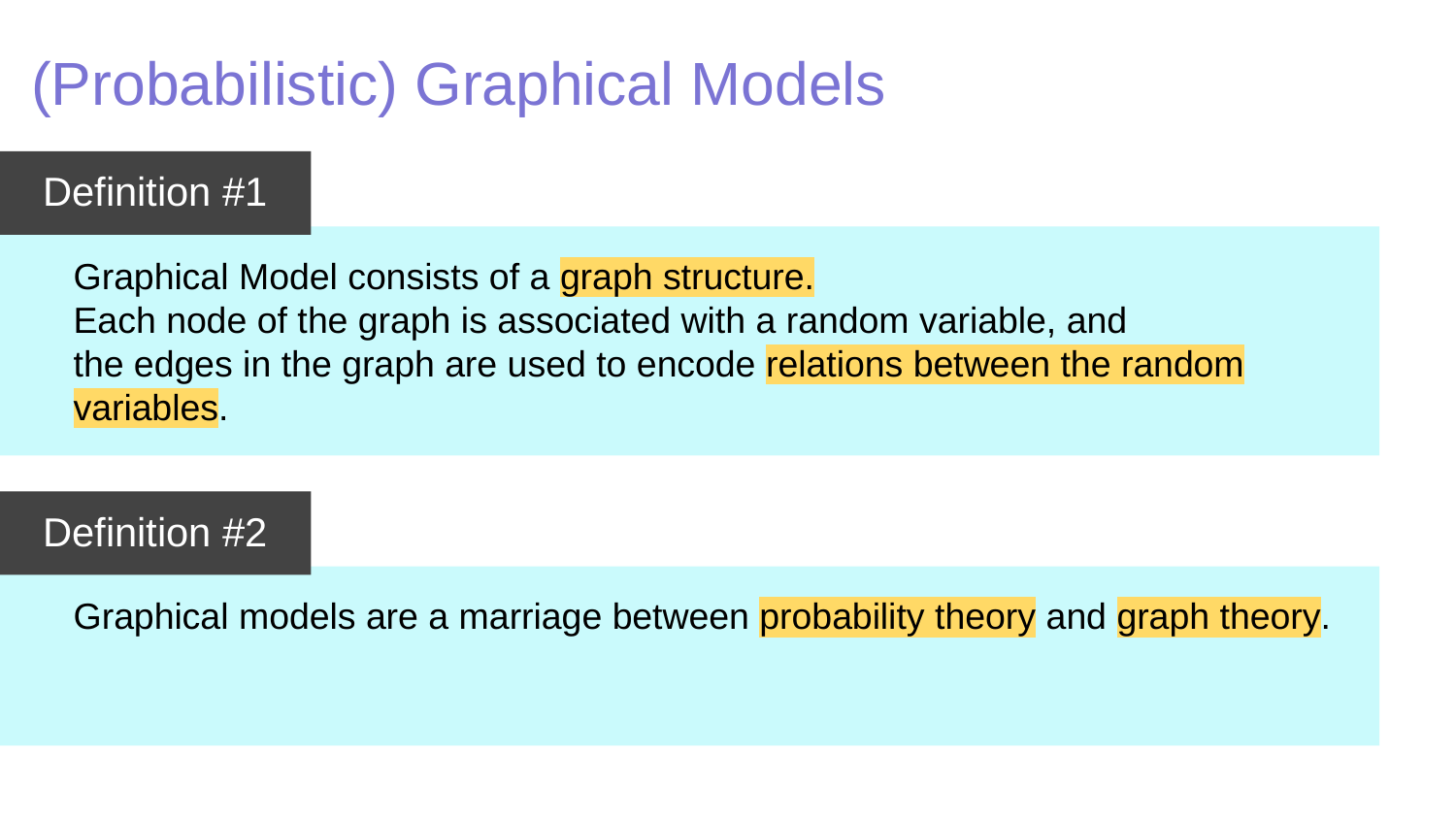

# (Probabilistic) Graphical Models
Definition #1

Graphical Model consists of a graph structure.
Each node of the graph is associated with a random variable, and
the edges in the graph are used to encode relations between the random variables.

Definition #2

Graphical models are a marriage between probability theory and graph theory.